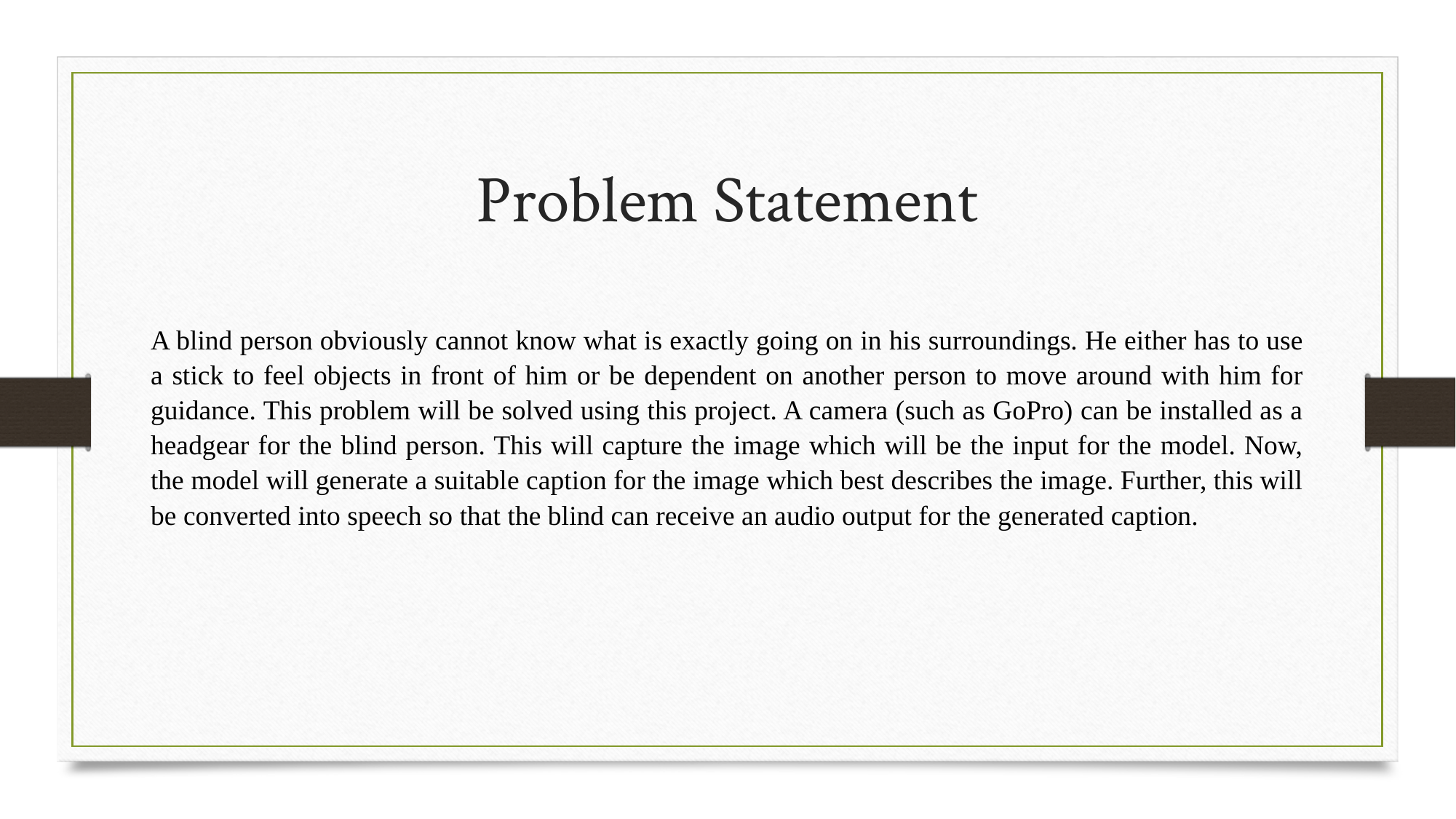

Problem Statement

A blind person obviously cannot know what is exactly going on in his surroundings. He either has to use a stick to feel objects in front of him or be dependent on another person to move around with him for guidance. This problem will be solved using this project. A camera (such as GoPro) can be installed as a headgear for the blind person. This will capture the image which will be the input for the model. Now, the model will generate a suitable caption for the image which best describes the image. Further, this will be converted into speech so that the blind can receive an audio output for the generated caption.